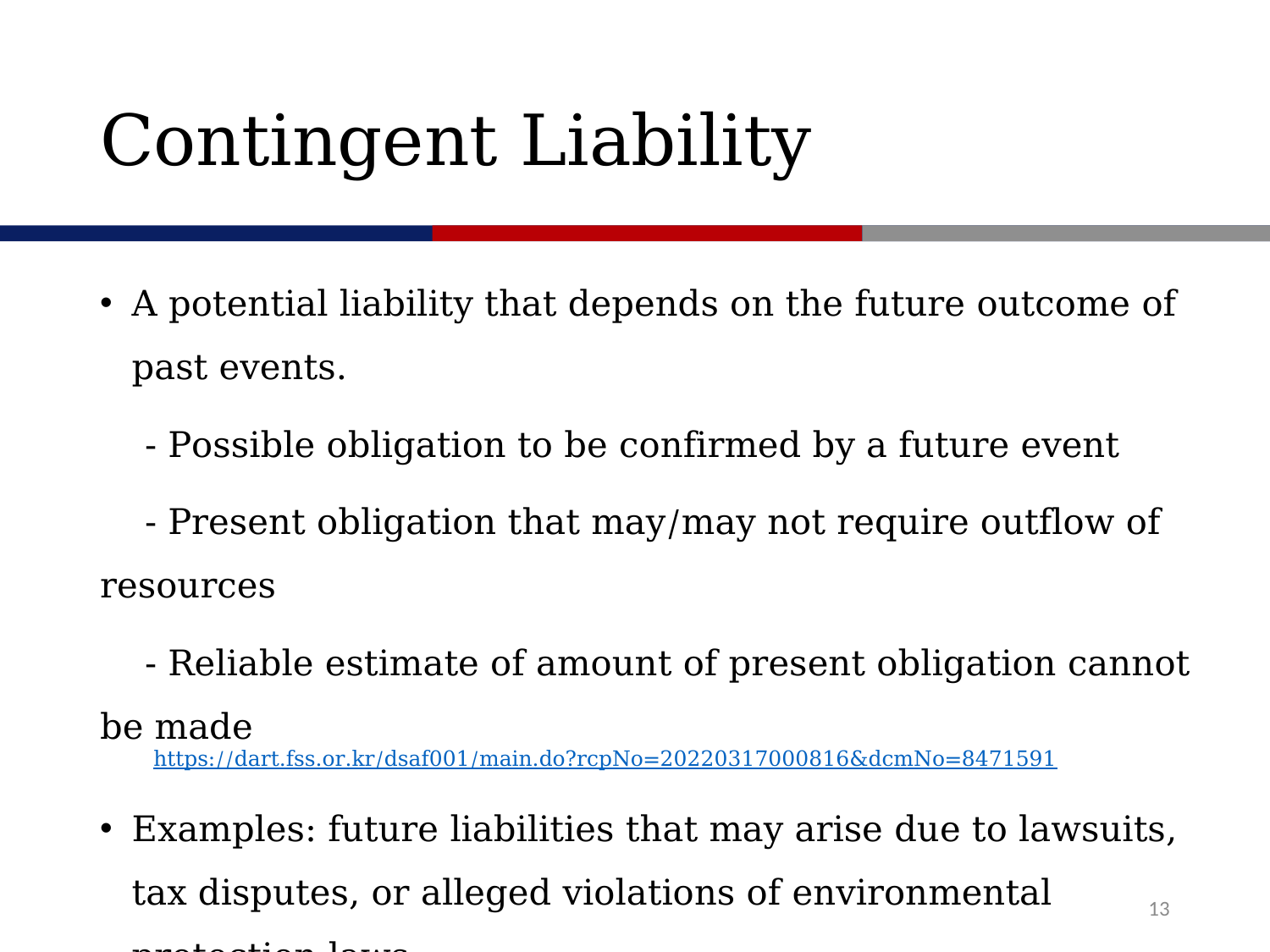

# Contingent Liability
A potential liability that depends on the future outcome of past events.
    - Possible obligation to be confirmed by a future event
    - Present obligation that may/may not require outflow of resources
    - Reliable estimate of amount of present obligation cannot be made
Examples: future liabilities that may arise due to lawsuits, tax disputes, or alleged violations of environmental protection laws.
https://dart.fss.or.kr/dsaf001/main.do?rcpNo=20220317000816&dcmNo=8471591
13